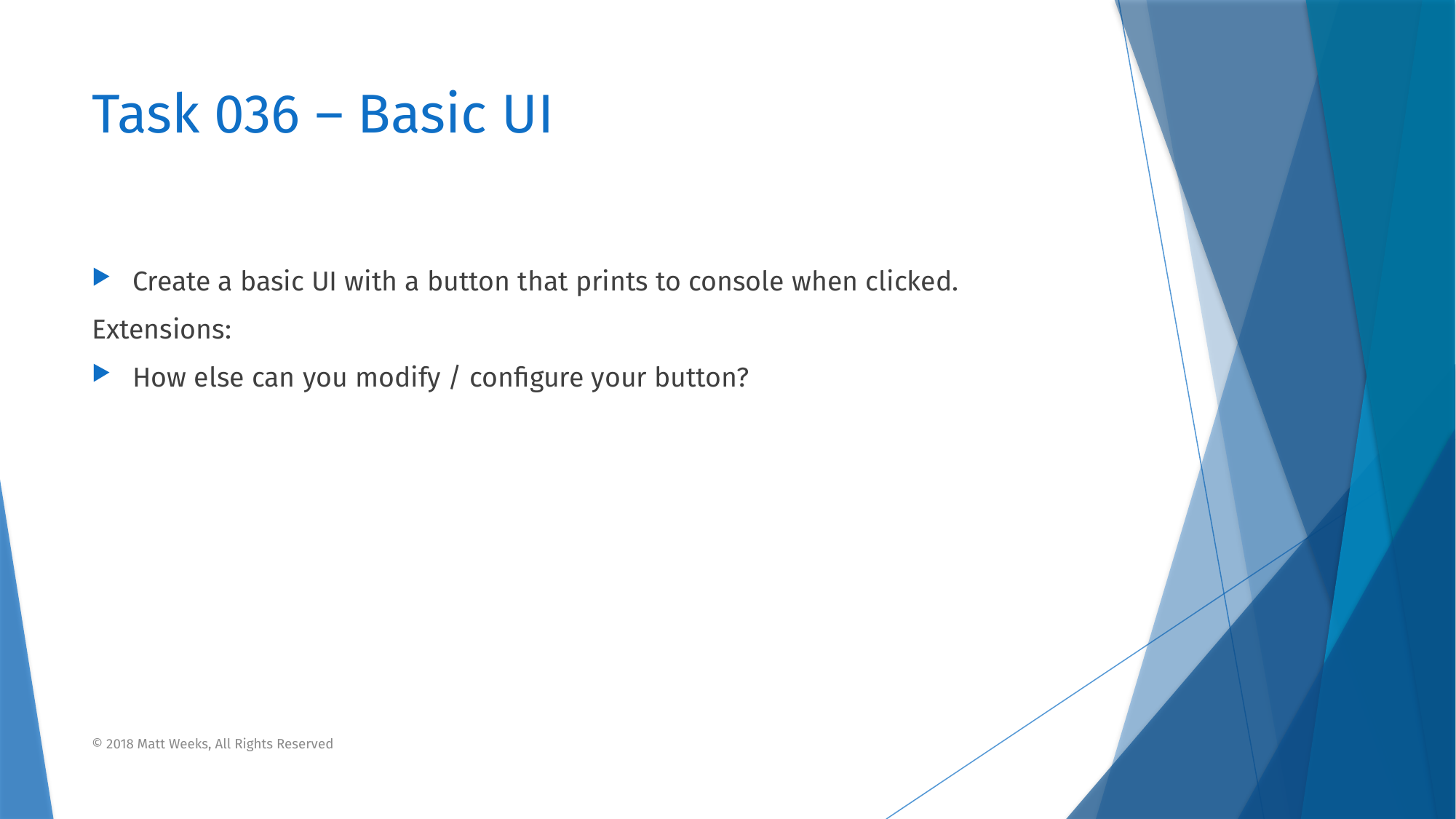

# Task 036 – Basic UI
Create a basic UI with a button that prints to console when clicked.
Extensions:
How else can you modify / configure your button?
© 2018 Matt Weeks, All Rights Reserved